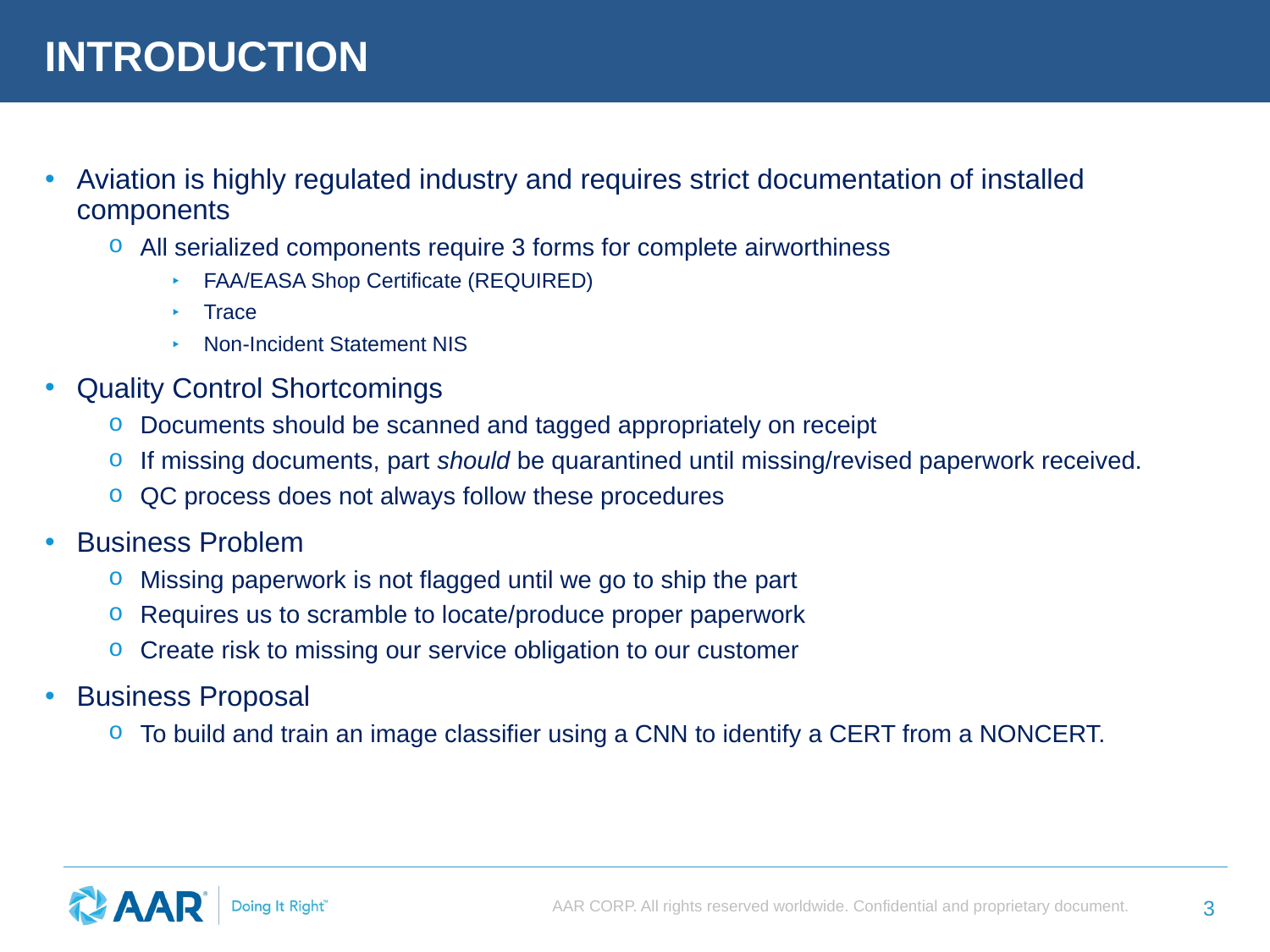

# INTRODUCTION
Aviation is highly regulated industry and requires strict documentation of installed components
All serialized components require 3 forms for complete airworthiness
FAA/EASA Shop Certificate (REQUIRED)
Trace
Non-Incident Statement NIS
Quality Control Shortcomings
Documents should be scanned and tagged appropriately on receipt
If missing documents, part should be quarantined until missing/revised paperwork received.
QC process does not always follow these procedures
Business Problem
Missing paperwork is not flagged until we go to ship the part
Requires us to scramble to locate/produce proper paperwork
Create risk to missing our service obligation to our customer
Business Proposal
To build and train an image classifier using a CNN to identify a CERT from a NONCERT.

3